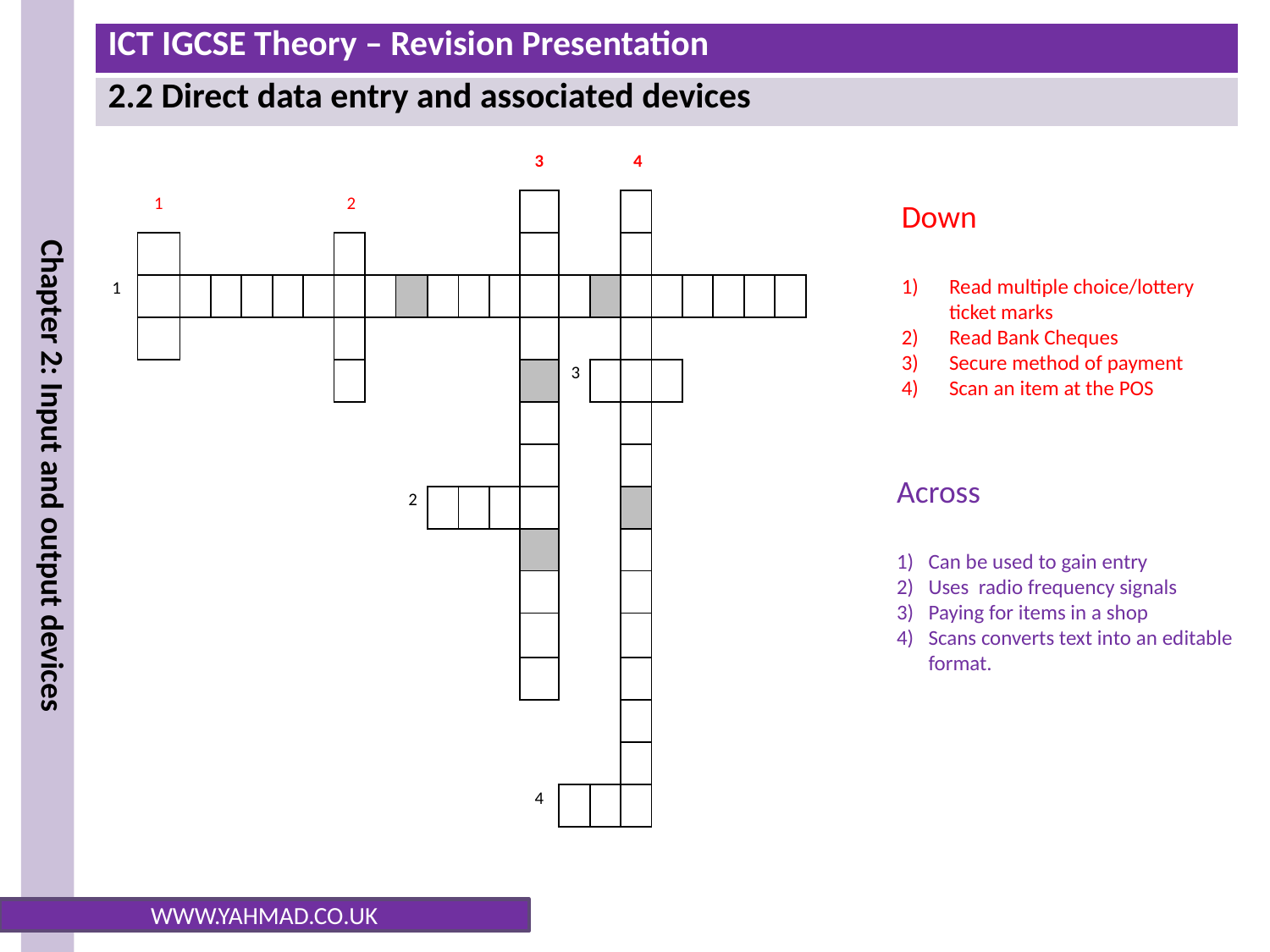

|  |  |  |  |  |  |  |  |  |  |  |  |  | 3 |  |  | 4 |  |  |  |  |  |  |  |
| --- | --- | --- | --- | --- | --- | --- | --- | --- | --- | --- | --- | --- | --- | --- | --- | --- | --- | --- | --- | --- | --- | --- | --- |
|  | 1 |  |  |  |  |  | 2 |  |  |  |  |  |  |  |  |  |  |  |  |  |  |  |  |
|  |  |  |  |  |  |  |  |  |  |  |  |  |  |  |  |  |  |  |  |  |  |  |  |
| 1 |  |  |  |  |  |  |  |  |  |  |  |  |  |  |  |  |  |  |  |  |  |  |  |
|  |  |  |  |  |  |  |  |  |  |  |  |  |  |  |  |  |  |  |  |  |  |  |  |
|  |  |  |  |  |  |  |  |  |  |  |  |  |  | 3 |  |  |  |  |  |  |  |  |  |
|  |  |  |  |  |  |  |  |  |  |  |  |  |  |  |  |  |  |  |  |  |  |  |  |
|  |  |  |  |  |  |  |  |  |  |  |  |  |  |  |  |  |  |  |  |  |  |  |  |
|  |  |  |  |  |  |  |  |  | 2 |  |  |  |  |  |  |  |  |  |  |  |  |  |  |
|  |  |  |  |  |  |  |  |  |  |  |  |  |  |  |  |  |  |  |  |  |  |  |  |
|  |  |  |  |  |  |  |  |  |  |  |  |  |  |  |  |  |  |  |  |  |  |  |  |
|  |  |  |  |  |  |  |  |  |  |  |  |  |  |  |  |  |  |  |  |  |  |  |  |
|  |  |  |  |  |  |  |  |  |  |  |  |  |  |  |  |  |  |  |  |  |  |  |  |
|  |  |  |  |  |  |  |  |  |  |  |  |  |  |  |  |  |  |  |  |  |  |  |  |
|  |  |  |  |  |  |  |  |  |  |  |  |  |  |  |  |  |  |  |  |  |  |  |  |
|  |  |  |  |  |  |  |  |  |  |  |  |  | 4 |  |  |  |  |  |  |  |  |  |  |
Down

Read multiple choice/lottery ticket marks
Read Bank Cheques
Secure method of payment
Scan an item at the POS

Across

Can be used to gain entry
Uses  radio frequency signals
Paying for items in a shop
Scans converts text into an editable format.